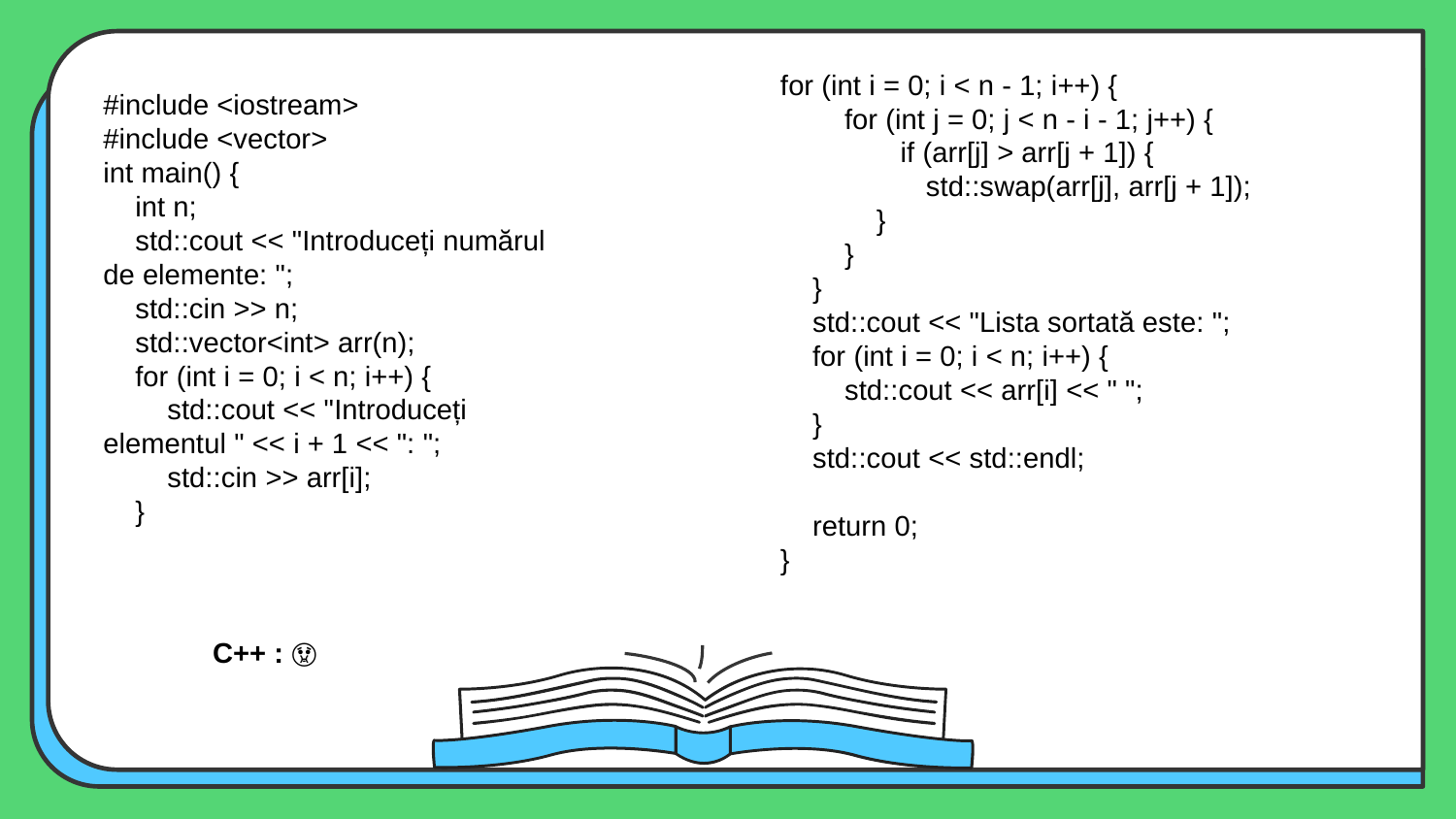

for (int i = 0; i < n - 1; i++) {
        for (int j = 0; j < n - i - 1; j++) {
               if (arr[j] > arr[j + 1]) {
	std::swap(arr[j], arr[j + 1]);
            }
        }
    }
    std::cout << "Lista sortată este: ";
    for (int i = 0; i < n; i++) {
        std::cout << arr[i] << " ";
    }
    std::cout << std::endl;

    return 0;
}

#include <iostream>
#include <vector>
int main() {
    int n;
    std::cout << "Introduceți numărul de elemente: ";
    std::cin >> n;
    std::vector<int> arr(n);
    for (int i = 0; i < n; i++) {
        std::cout << "Introduceți elementul " << i + 1 << ": ";
        std::cin >> arr[i];
    }

C++ : 🤢